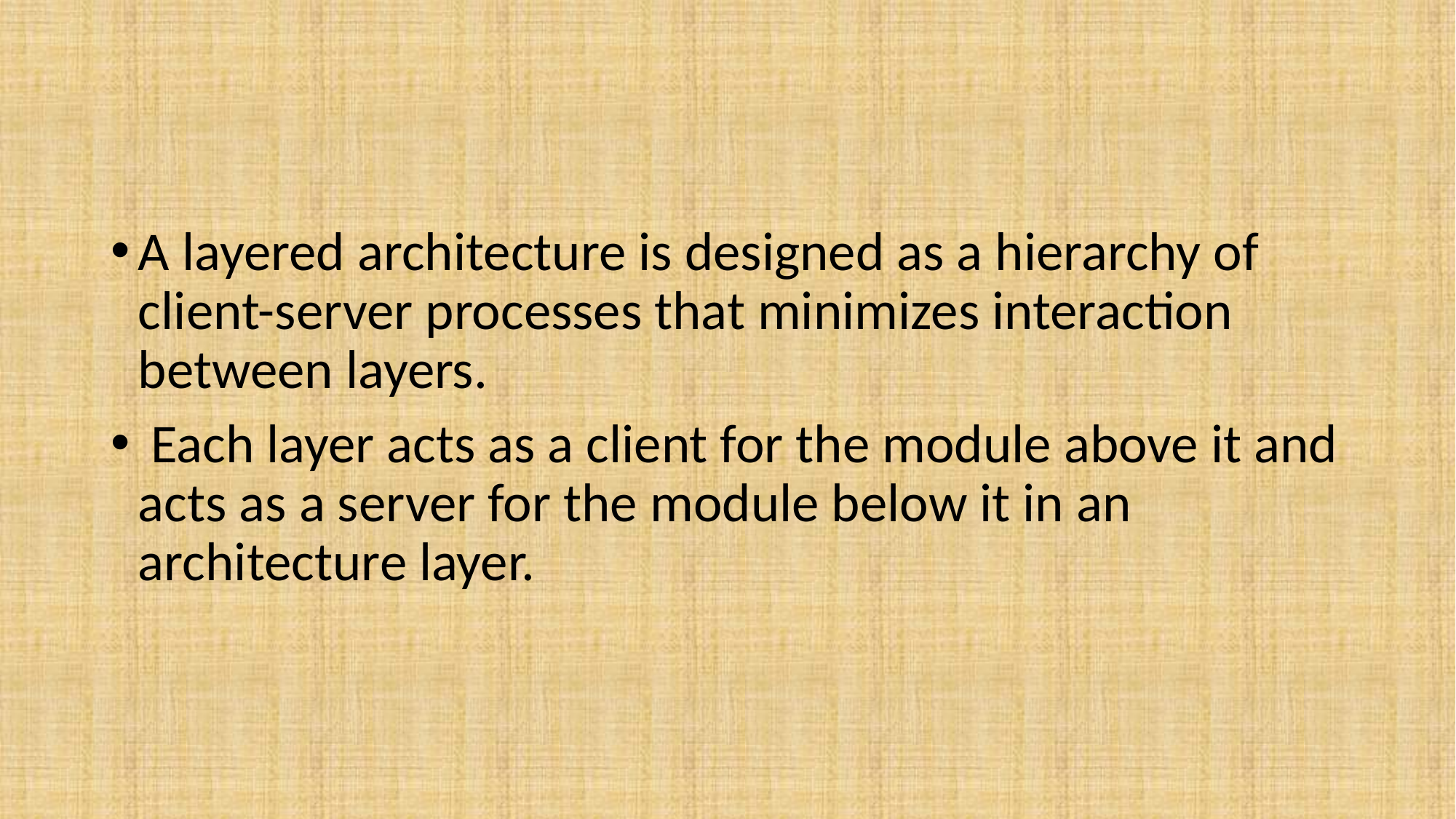

#
A layered architecture is designed as a hierarchy of client-server processes that minimizes interaction between layers.
 Each layer acts as a client for the module above it and acts as a server for the module below it in an architecture layer.